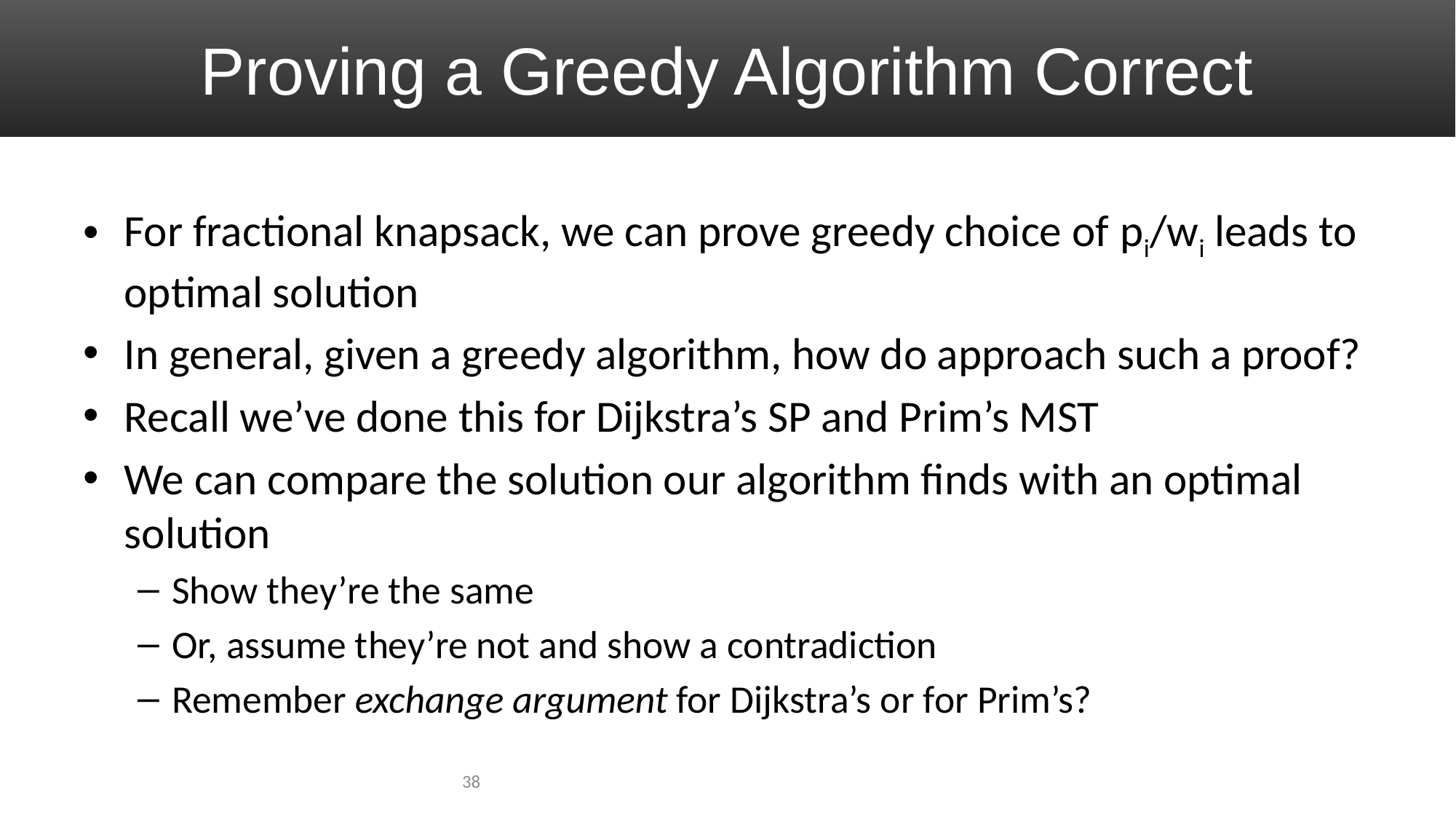

# Proving a Greedy Algorithm Correct
For fractional knapsack, we can prove greedy choice of pi/wi leads to optimal solution
In general, given a greedy algorithm, how do approach such a proof?
Recall we’ve done this for Dijkstra’s SP and Prim’s MST
We can compare the solution our algorithm finds with an optimal solution
Show they’re the same
Or, assume they’re not and show a contradiction
Remember exchange argument for Dijkstra’s or for Prim’s?
38